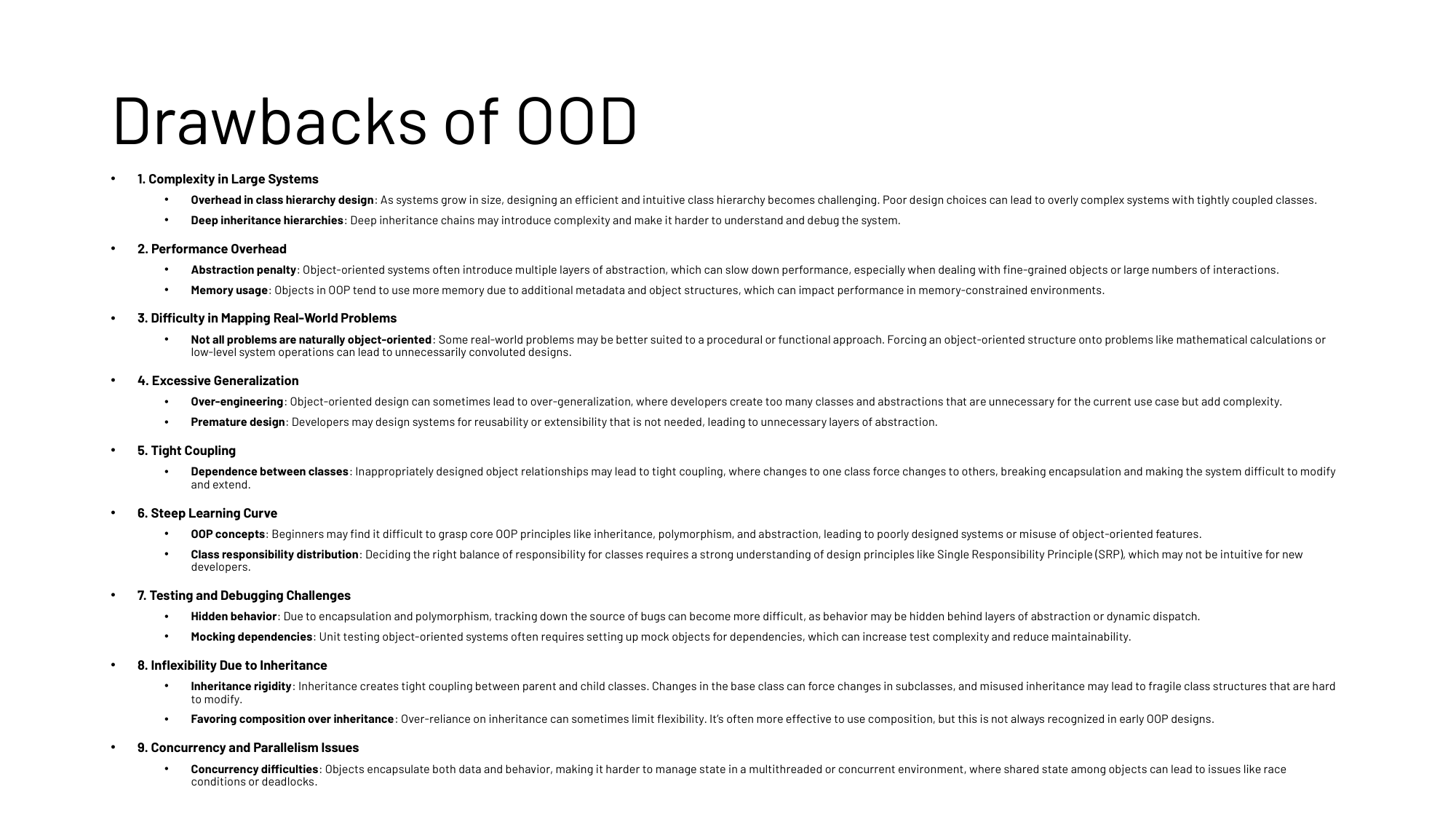

# Drawbacks of OOD
1. Complexity in Large Systems
Overhead in class hierarchy design: As systems grow in size, designing an efficient and intuitive class hierarchy becomes challenging. Poor design choices can lead to overly complex systems with tightly coupled classes.
Deep inheritance hierarchies: Deep inheritance chains may introduce complexity and make it harder to understand and debug the system.
2. Performance Overhead
Abstraction penalty: Object-oriented systems often introduce multiple layers of abstraction, which can slow down performance, especially when dealing with fine-grained objects or large numbers of interactions.
Memory usage: Objects in OOP tend to use more memory due to additional metadata and object structures, which can impact performance in memory-constrained environments.
3. Difficulty in Mapping Real-World Problems
Not all problems are naturally object-oriented: Some real-world problems may be better suited to a procedural or functional approach. Forcing an object-oriented structure onto problems like mathematical calculations or low-level system operations can lead to unnecessarily convoluted designs.
4. Excessive Generalization
Over-engineering: Object-oriented design can sometimes lead to over-generalization, where developers create too many classes and abstractions that are unnecessary for the current use case but add complexity.
Premature design: Developers may design systems for reusability or extensibility that is not needed, leading to unnecessary layers of abstraction.
5. Tight Coupling
Dependence between classes: Inappropriately designed object relationships may lead to tight coupling, where changes to one class force changes to others, breaking encapsulation and making the system difficult to modify and extend.
6. Steep Learning Curve
OOP concepts: Beginners may find it difficult to grasp core OOP principles like inheritance, polymorphism, and abstraction, leading to poorly designed systems or misuse of object-oriented features.
Class responsibility distribution: Deciding the right balance of responsibility for classes requires a strong understanding of design principles like Single Responsibility Principle (SRP), which may not be intuitive for new developers.
7. Testing and Debugging Challenges
Hidden behavior: Due to encapsulation and polymorphism, tracking down the source of bugs can become more difficult, as behavior may be hidden behind layers of abstraction or dynamic dispatch.
Mocking dependencies: Unit testing object-oriented systems often requires setting up mock objects for dependencies, which can increase test complexity and reduce maintainability.
8. Inflexibility Due to Inheritance
Inheritance rigidity: Inheritance creates tight coupling between parent and child classes. Changes in the base class can force changes in subclasses, and misused inheritance may lead to fragile class structures that are hard to modify.
Favoring composition over inheritance: Over-reliance on inheritance can sometimes limit flexibility. It’s often more effective to use composition, but this is not always recognized in early OOP designs.
9. Concurrency and Parallelism Issues
Concurrency difficulties: Objects encapsulate both data and behavior, making it harder to manage state in a multithreaded or concurrent environment, where shared state among objects can lead to issues like race conditions or deadlocks.